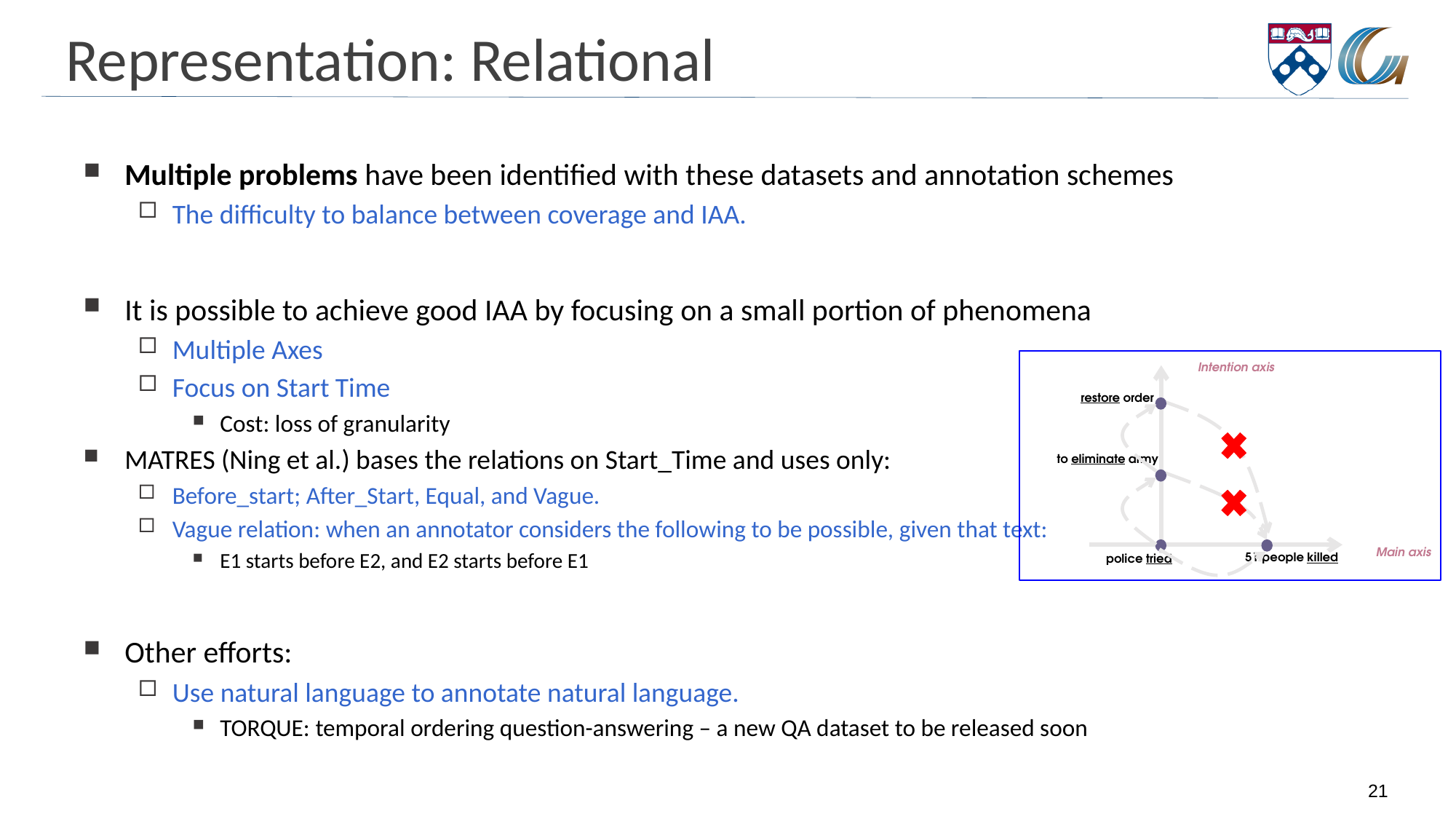

# Representation: Relational
Multiple problems have been identified with these datasets and annotation schemes
The difficulty to balance between coverage and IAA.

It is possible to achieve good IAA by focusing on a small portion of phenomena
Multiple Axes
Focus on Start Time
Cost: loss of granularity
MATRES (Ning et al.) bases the relations on Start_Time and uses only:
Before_start; After_Start, Equal, and Vague.
Vague relation: when an annotator considers the following to be possible, given that text:
E1 starts before E2, and E2 starts before E1

Other efforts:
Use natural language to annotate natural language.
TORQUE: temporal ordering question-answering – a new QA dataset to be released soon

Intention axis
restore order
to eliminate army
51 people killed
police tried

Main axis
21